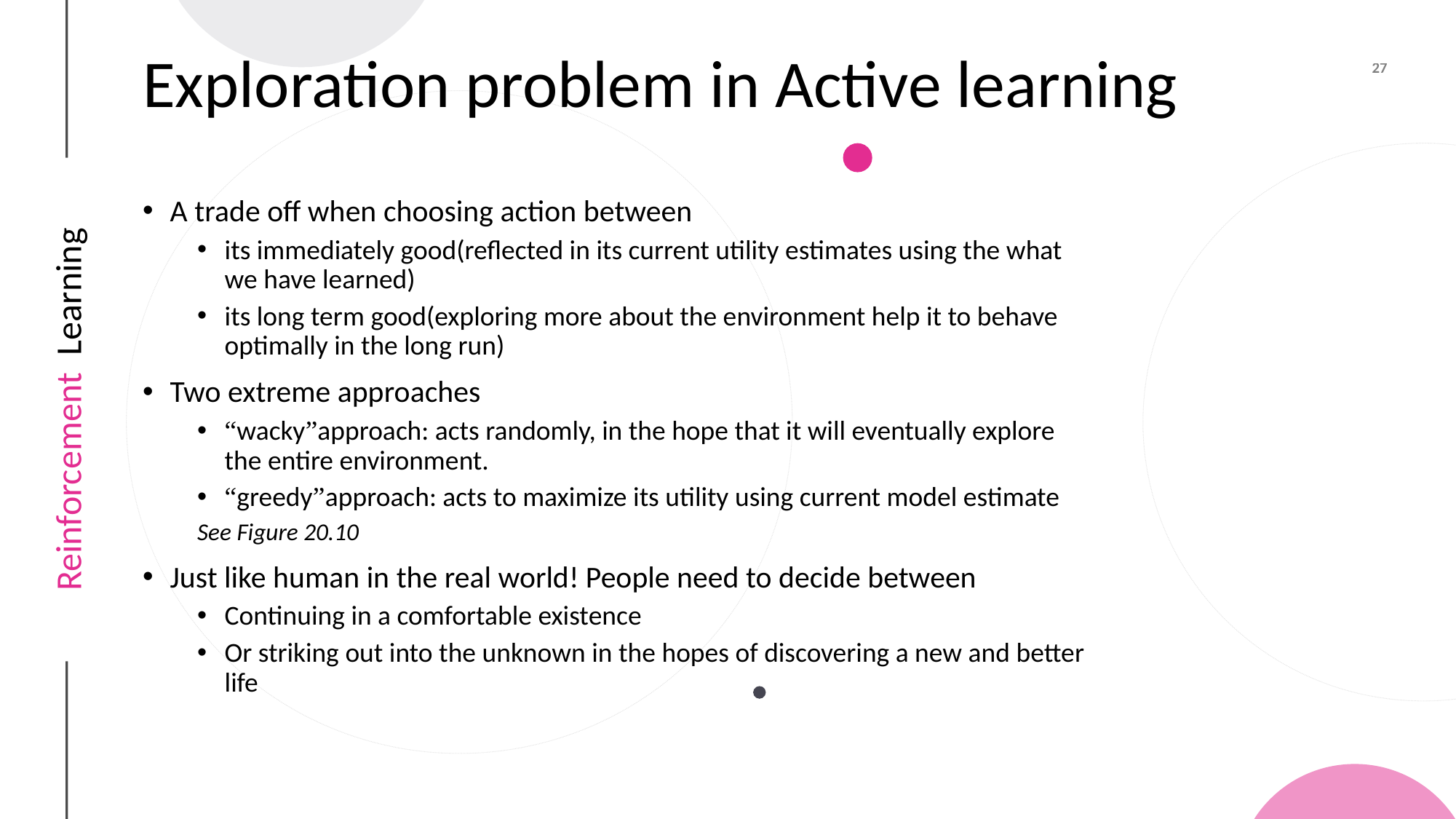

# Exploration problem in Active learning
A trade off when choosing action between
its immediately good(reflected in its current utility estimates using the what we have learned)
its long term good(exploring more about the environment help it to behave optimally in the long run)
Two extreme approaches
“wacky”approach: acts randomly, in the hope that it will eventually explore the entire environment.
“greedy”approach: acts to maximize its utility using current model estimate
See Figure 20.10
Just like human in the real world! People need to decide between
Continuing in a comfortable existence
Or striking out into the unknown in the hopes of discovering a new and better life